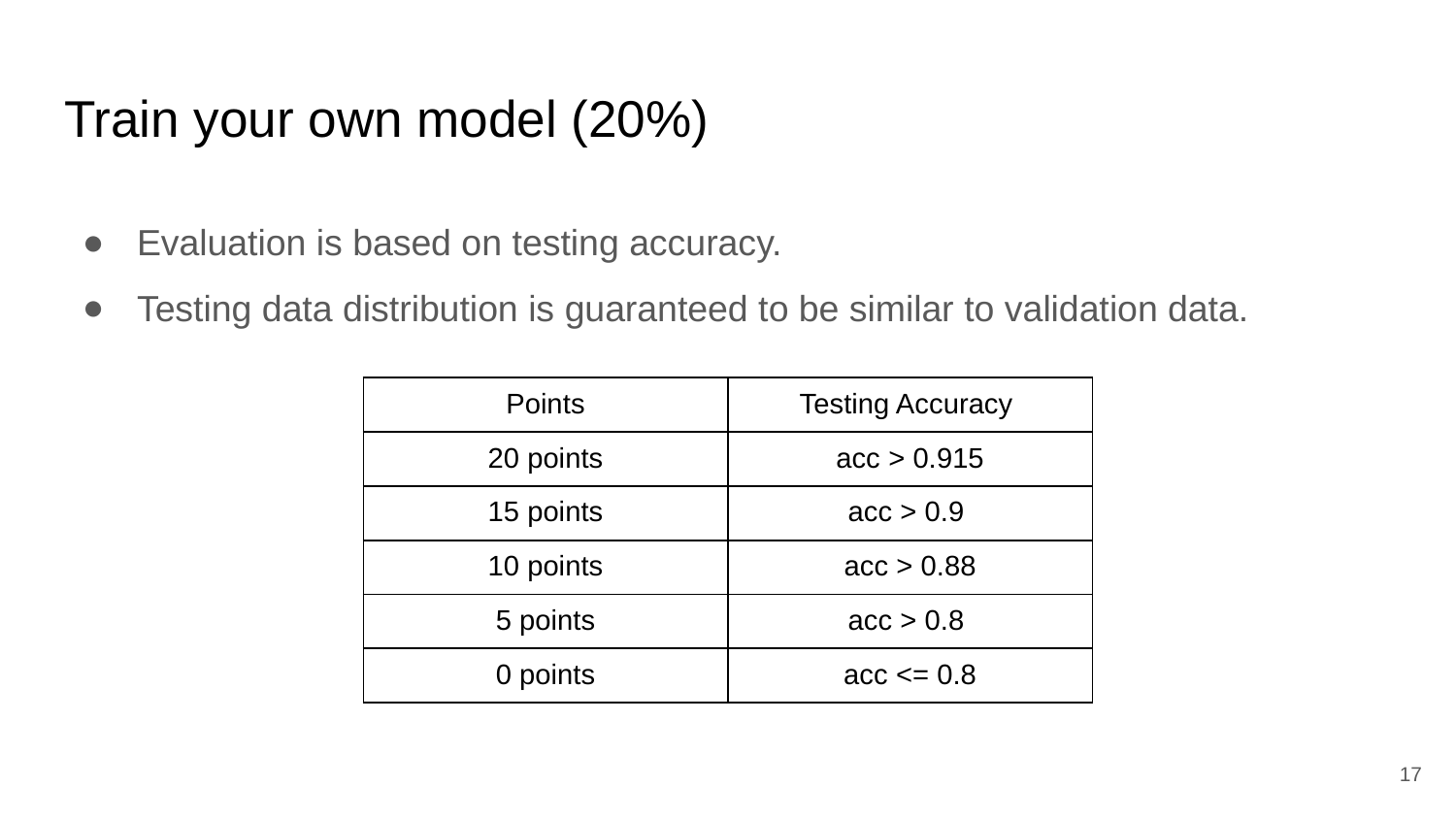

# Train your own model (20%)
Evaluation is based on testing accuracy.
Testing data distribution is guaranteed to be similar to validation data.
| Points | Testing Accuracy |
| --- | --- |
| 20 points | acc > 0.915 |
| 15 points | acc > 0.9 |
| 10 points | acc > 0.88 |
| 5 points | acc > 0.8 |
| 0 points | acc <= 0.8 |
17